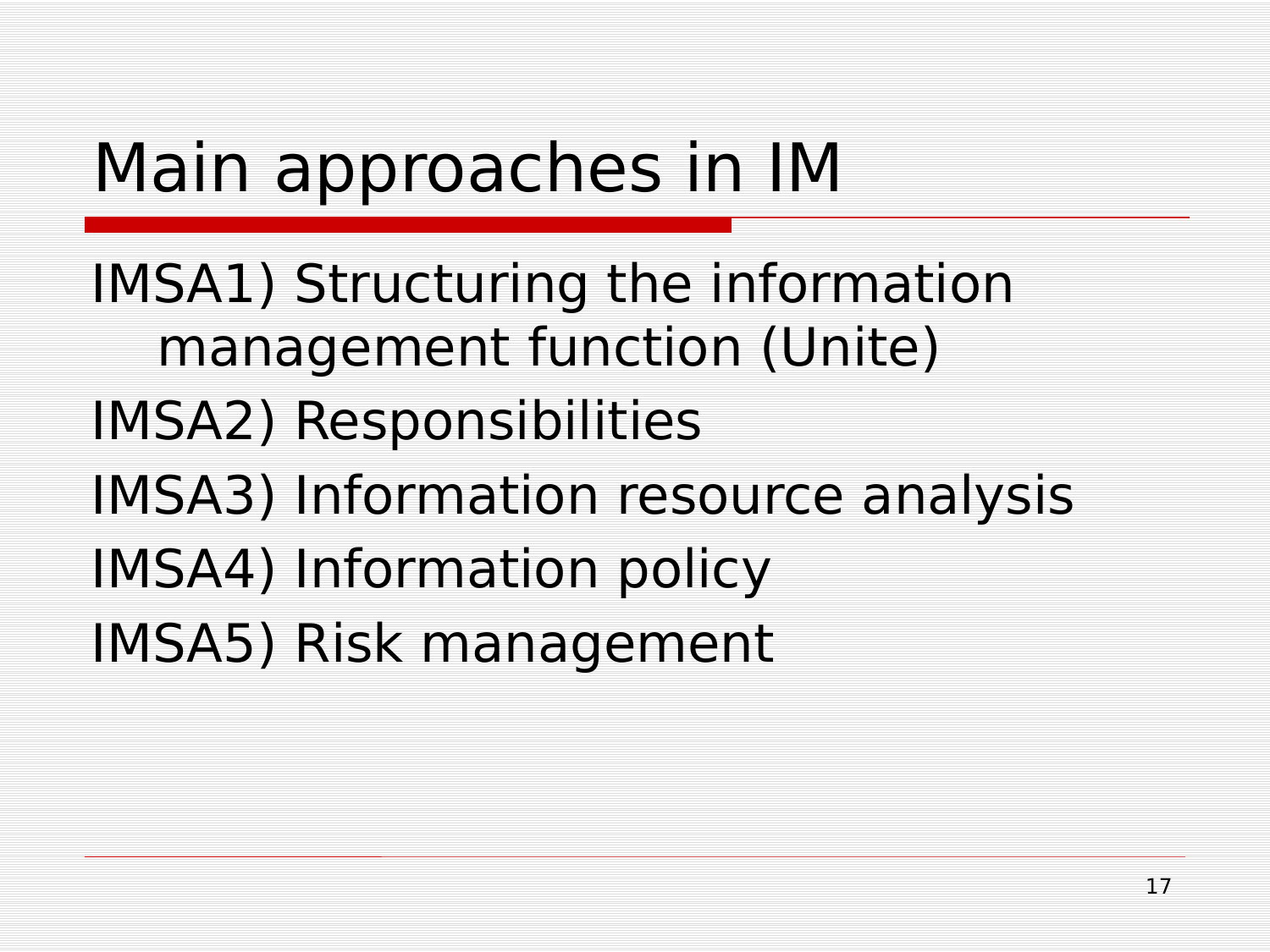

# Main approaches in IM
IMSA1) Structuring the information management function (Unite)
IMSA2) Responsibilities
IMSA3) Information resource analysis
IMSA4) Information policy
IMSA5) Risk management
17